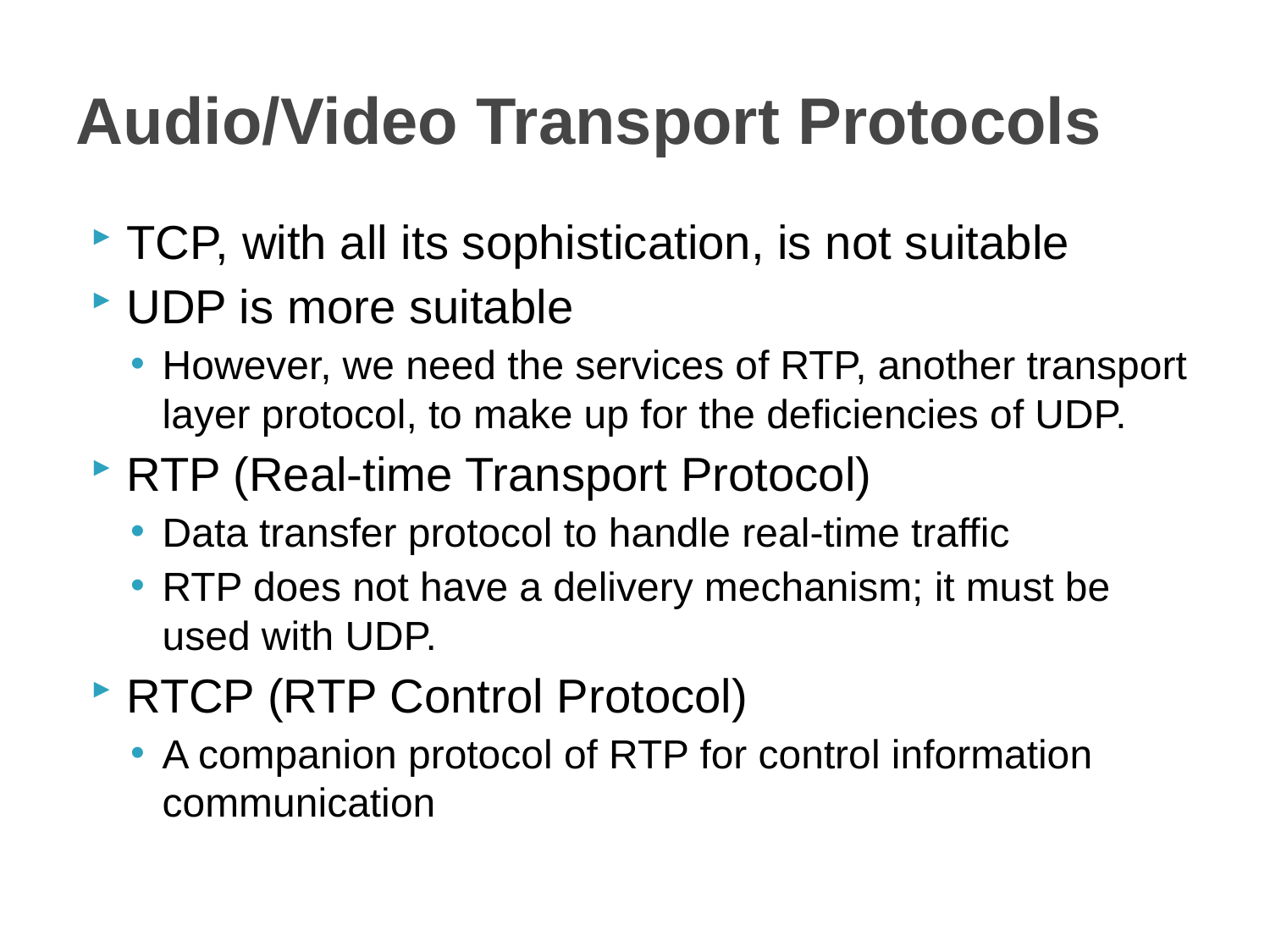

# Audio/Video Transport Protocols
TCP, with all its sophistication, is not suitable
UDP is more suitable
However, we need the services of RTP, another transport layer protocol, to make up for the deficiencies of UDP.
RTP (Real-time Transport Protocol)
Data transfer protocol to handle real-time traffic
RTP does not have a delivery mechanism; it must be used with UDP.
RTCP (RTP Control Protocol)
A companion protocol of RTP for control information communication